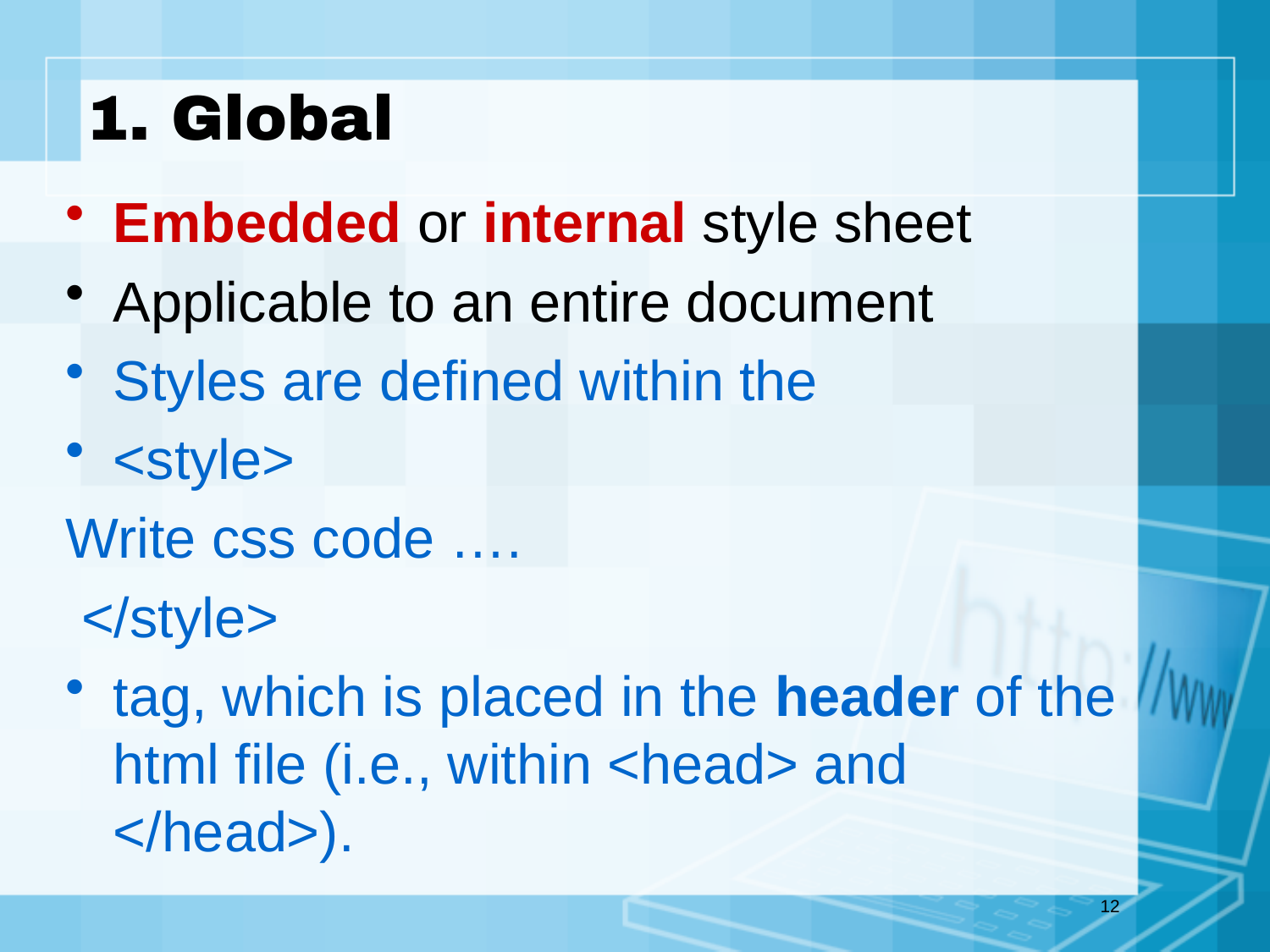

# 1. Global
Embedded or internal style sheet
Applicable to an entire document
Styles are defined within the
<style>
Write css code ….
 </style>
tag, which is placed in the header of the html file (i.e., within <head> and </head>).
12